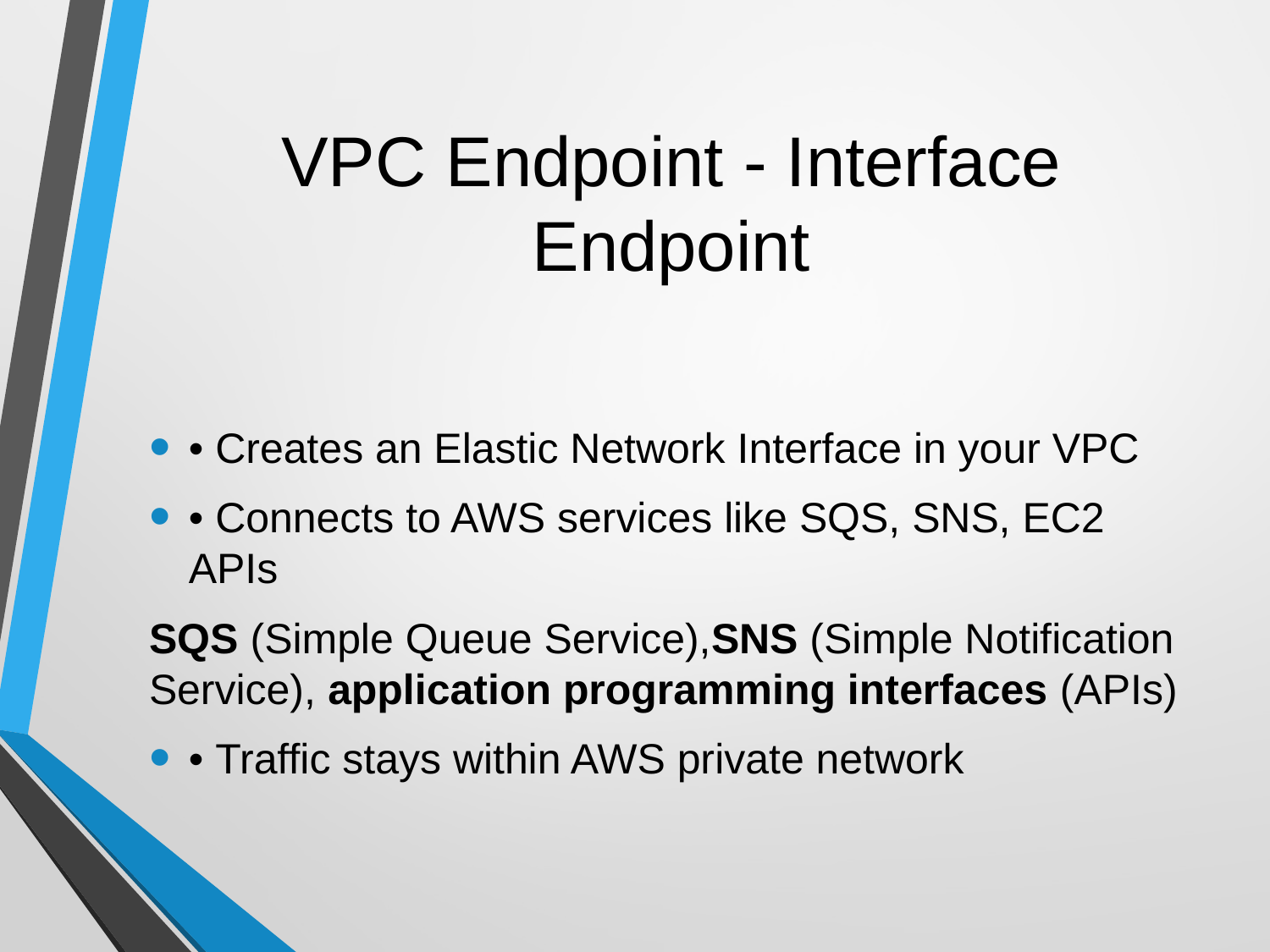

# VPC Endpoint - Interface Endpoint
• Creates an Elastic Network Interface in your VPC
• Connects to AWS services like SQS, SNS, EC2 APIs
SQS (Simple Queue Service),SNS (Simple Notification Service), application programming interfaces (APIs)
• Traffic stays within AWS private network